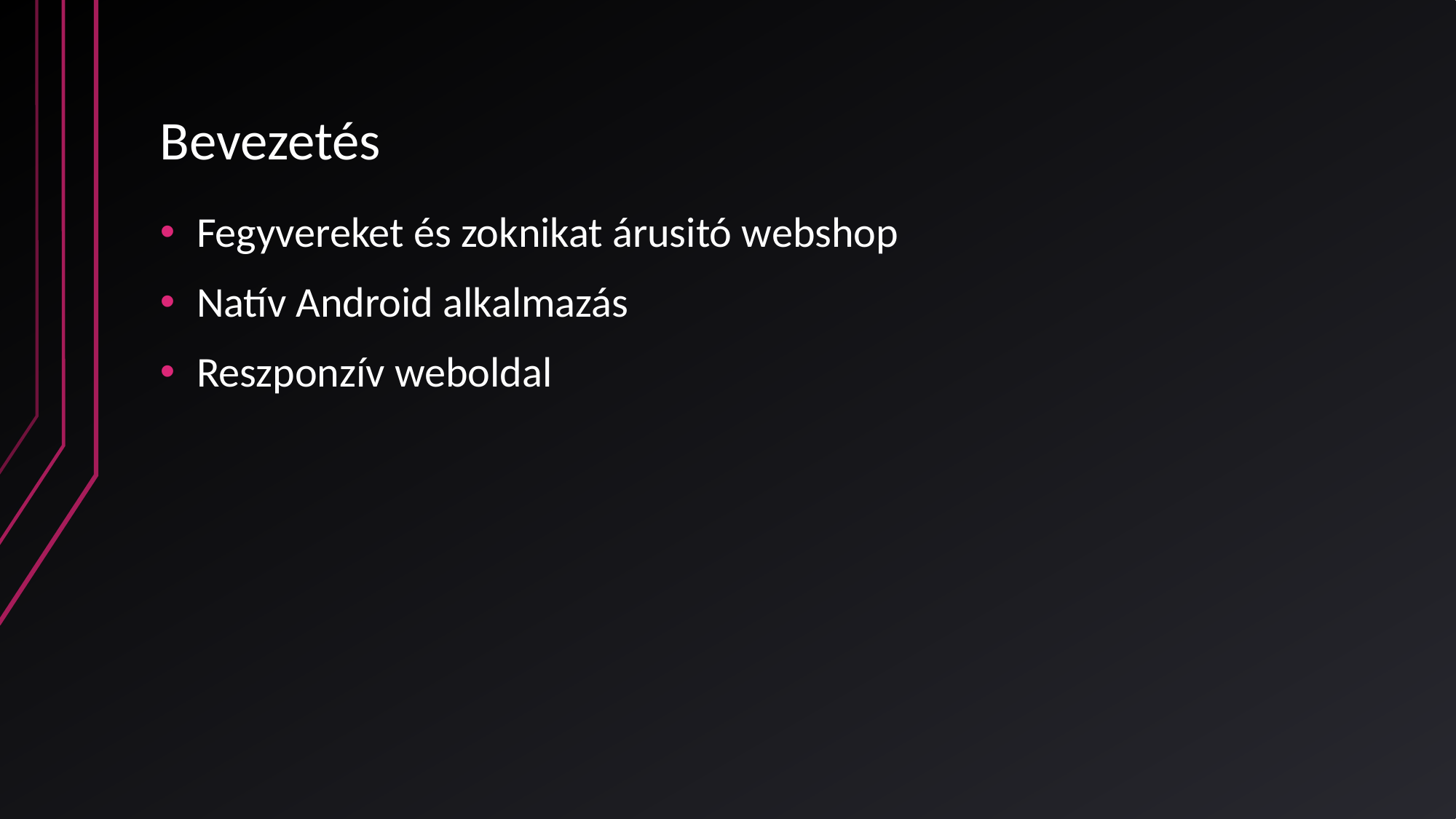

# Bevezetés
Fegyvereket és zoknikat árusitó webshop
Natív Android alkalmazás
Reszponzív weboldal